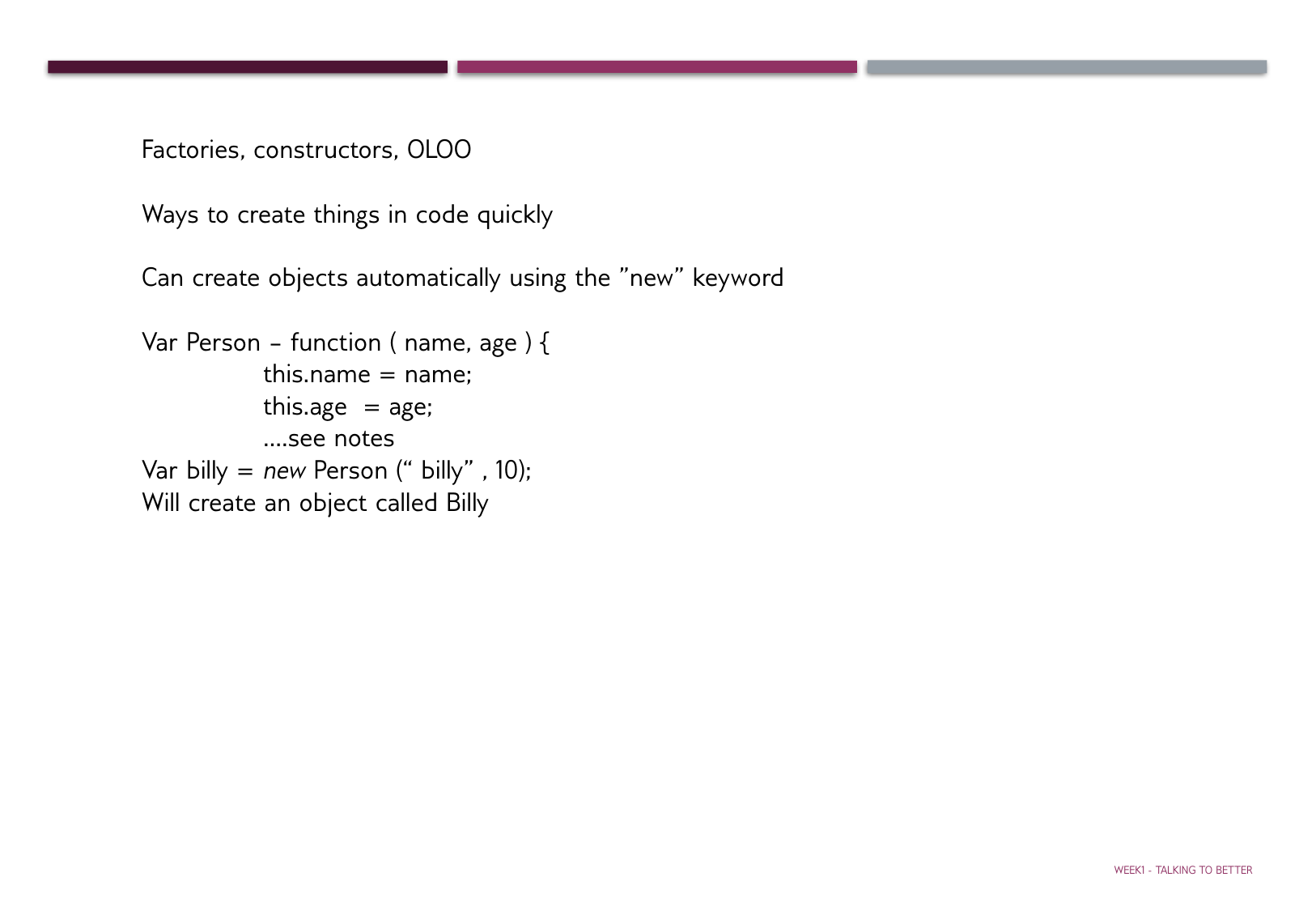

Factories, constructors, OLOO

Ways to create things in code quickly

Can create objects automatically using the ”new” keyword

Var Person – function ( name, age ) {
	this.name = name;
	this.age  = age;
	….see notes
Var billy = new Person (“ billy” , 10);
Will create an object called Billy
Week1 - talking to Better